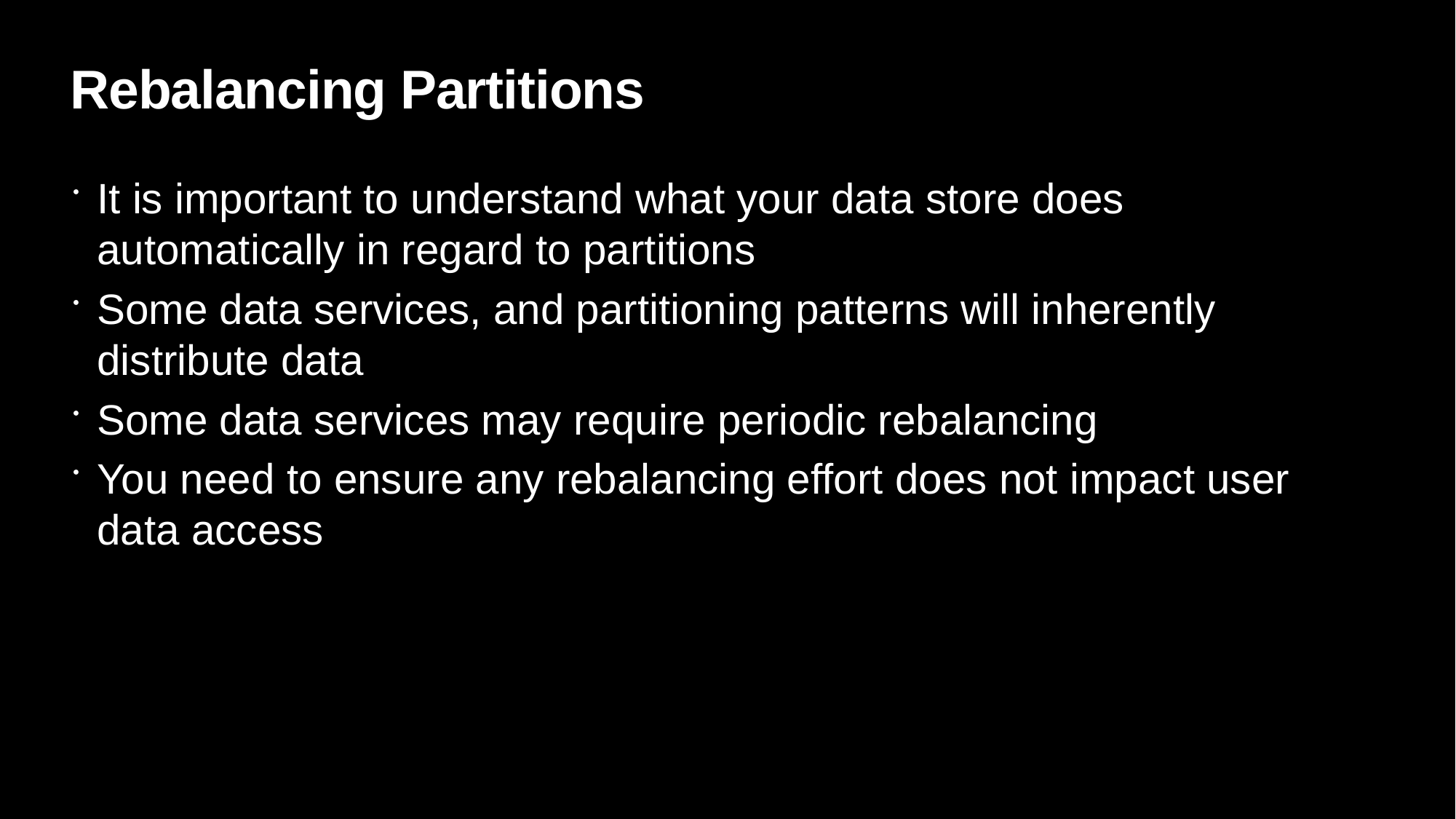

# Rebalancing Partitions
It is important to understand what your data store does automatically in regard to partitions
Some data services, and partitioning patterns will inherently distribute data
Some data services may require periodic rebalancing
You need to ensure any rebalancing effort does not impact user data access